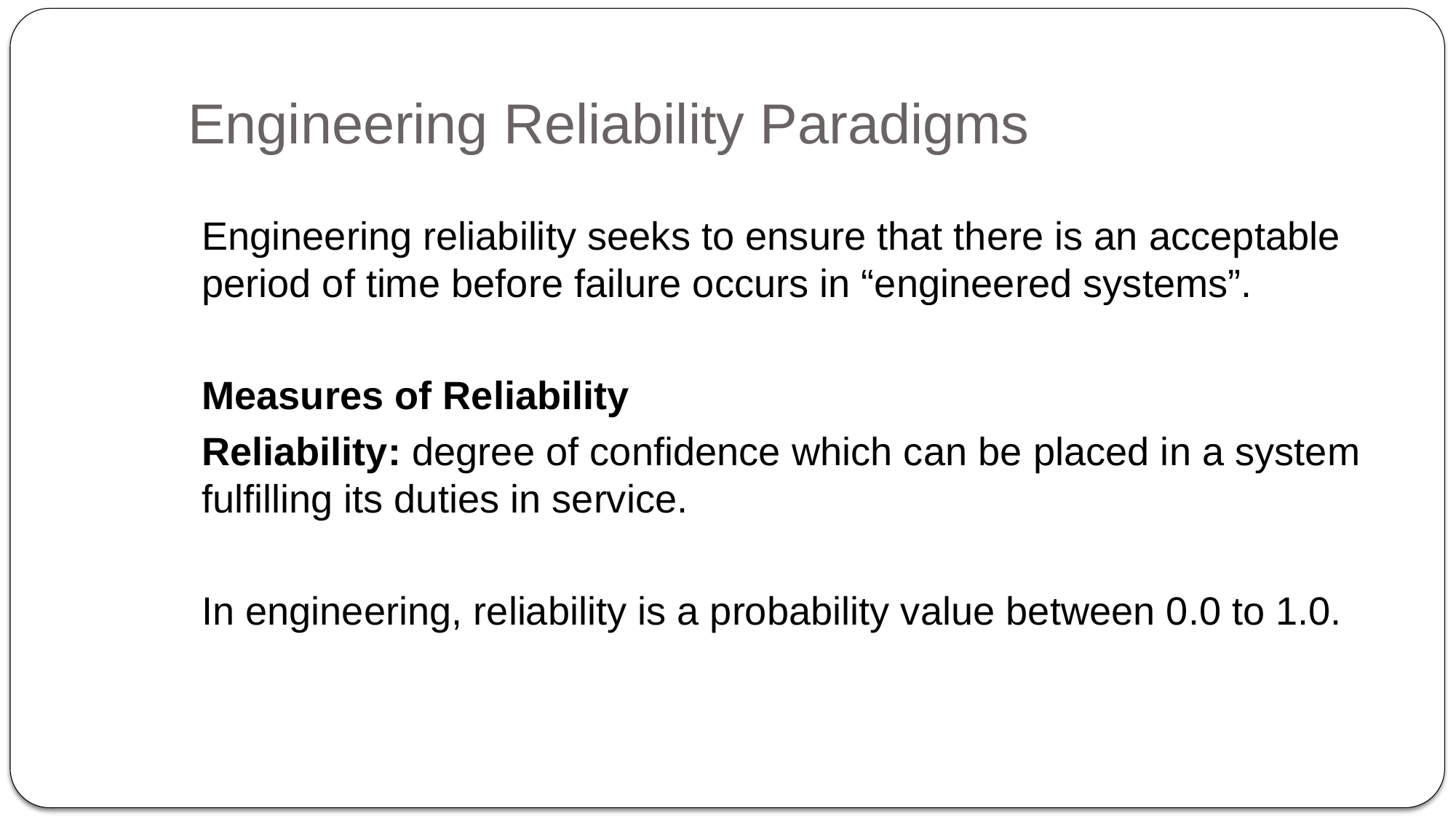

# Engineering Reliability Paradigms
Engineering reliability seeks to ensure that there is an acceptable period of time before failure occurs in “engineered systems”.

Measures of Reliability
Reliability: degree of confidence which can be placed in a system fulfilling its duties in service.

In engineering, reliability is a probability value between 0.0 to 1.0.